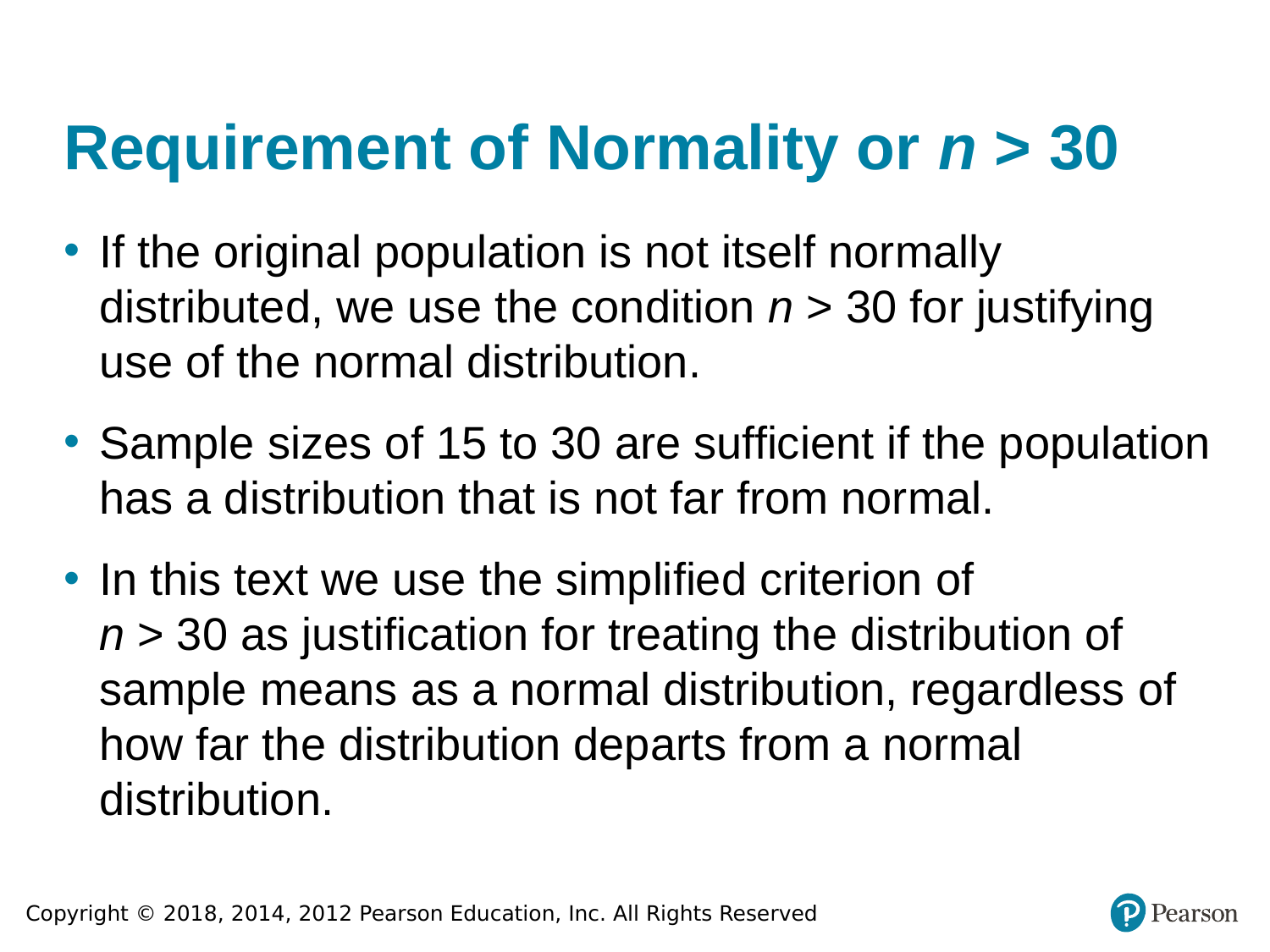

# Requirement of Normality or n > 30
If the original population is not itself normally distributed, we use the condition n > 30 for justifying use of the normal distribution.
Sample sizes of 15 to 30 are sufficient if the population has a distribution that is not far from normal.
In this text we use the simplified criterion of
n > 30 as justification for treating the distribution of sample means as a normal distribution, regardless of how far the distribution departs from a normal distribution.